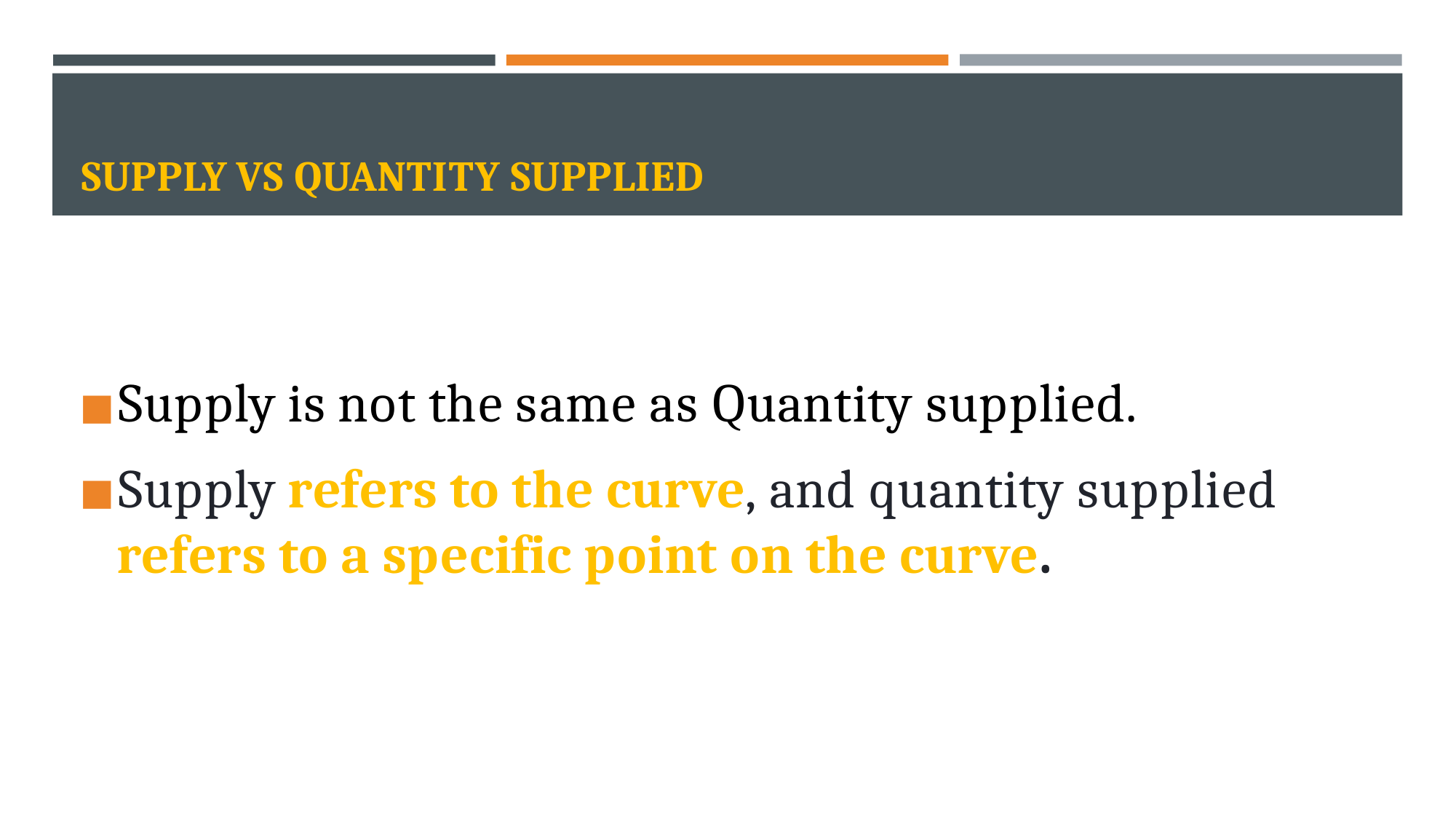

# SUPPLY VS QUANTITY SUPPLIED
Supply is not the same as Quantity supplied.
Supply refers to the curve, and quantity supplied refers to a specific point on the curve.